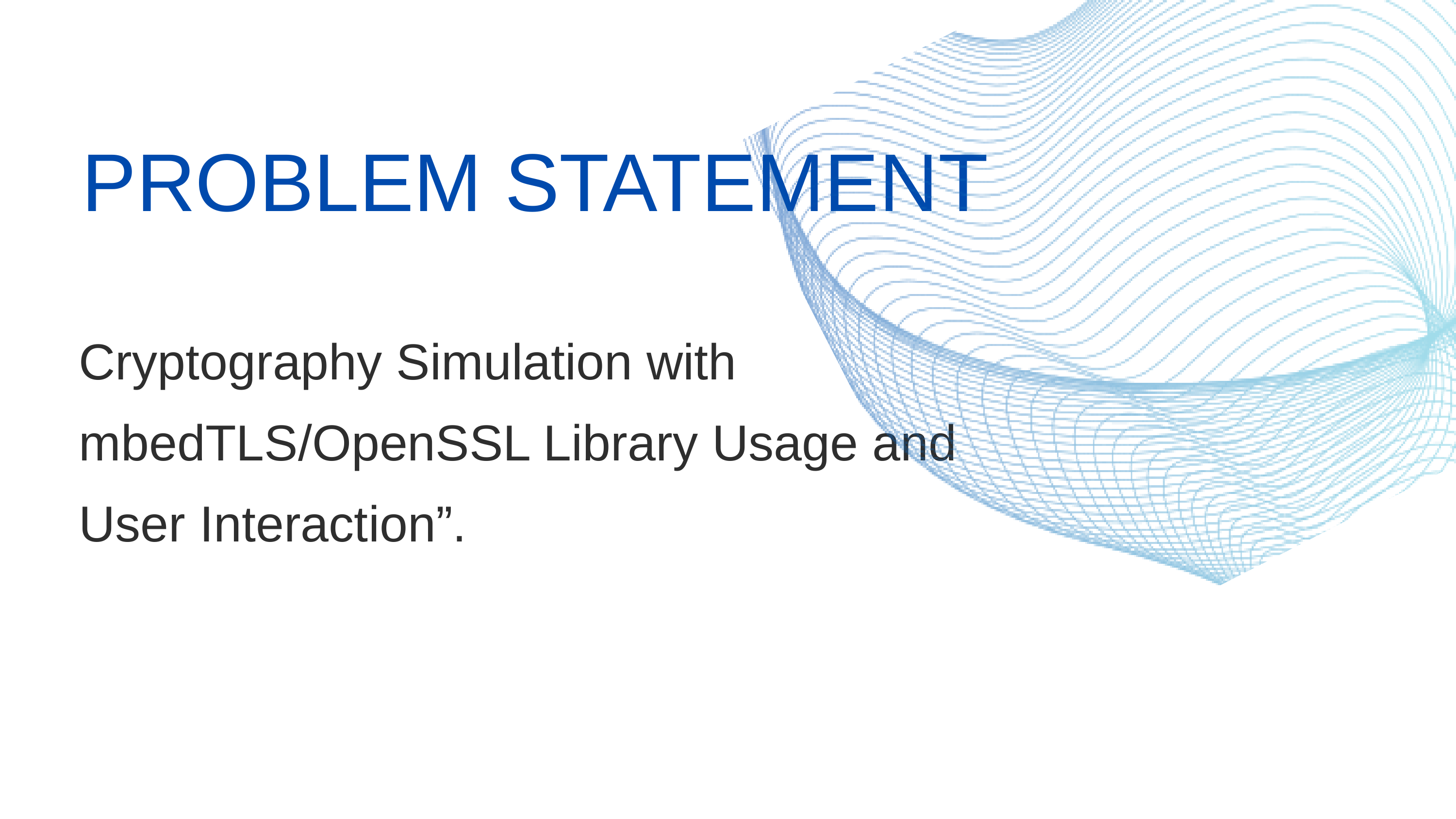

PROBLEM STATEMENT
Cryptography Simulation with mbedTLS/OpenSSL Library Usage and User Interaction”.